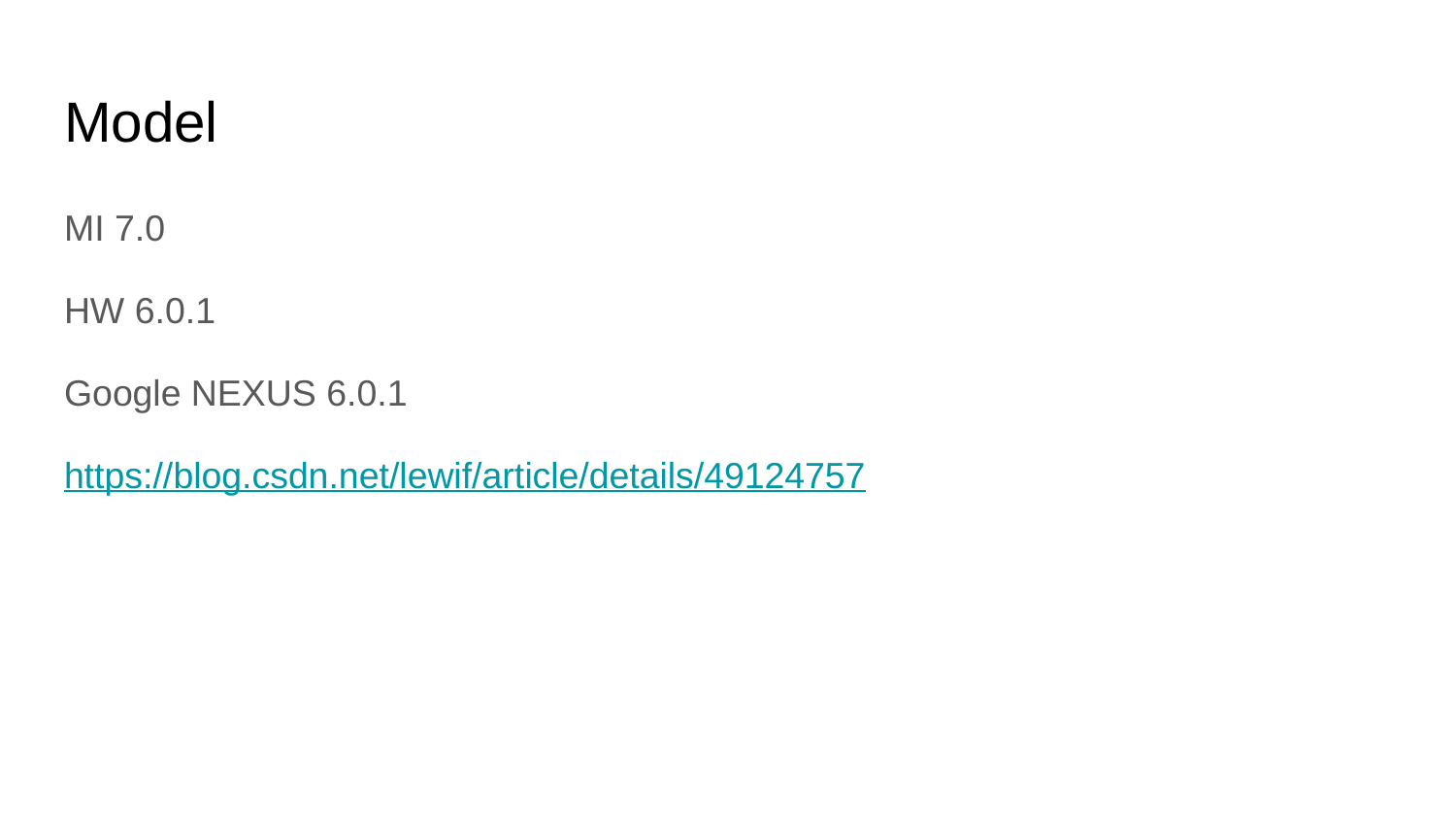

# Model
MI 7.0
HW 6.0.1
Google NEXUS 6.0.1
https://blog.csdn.net/lewif/article/details/49124757